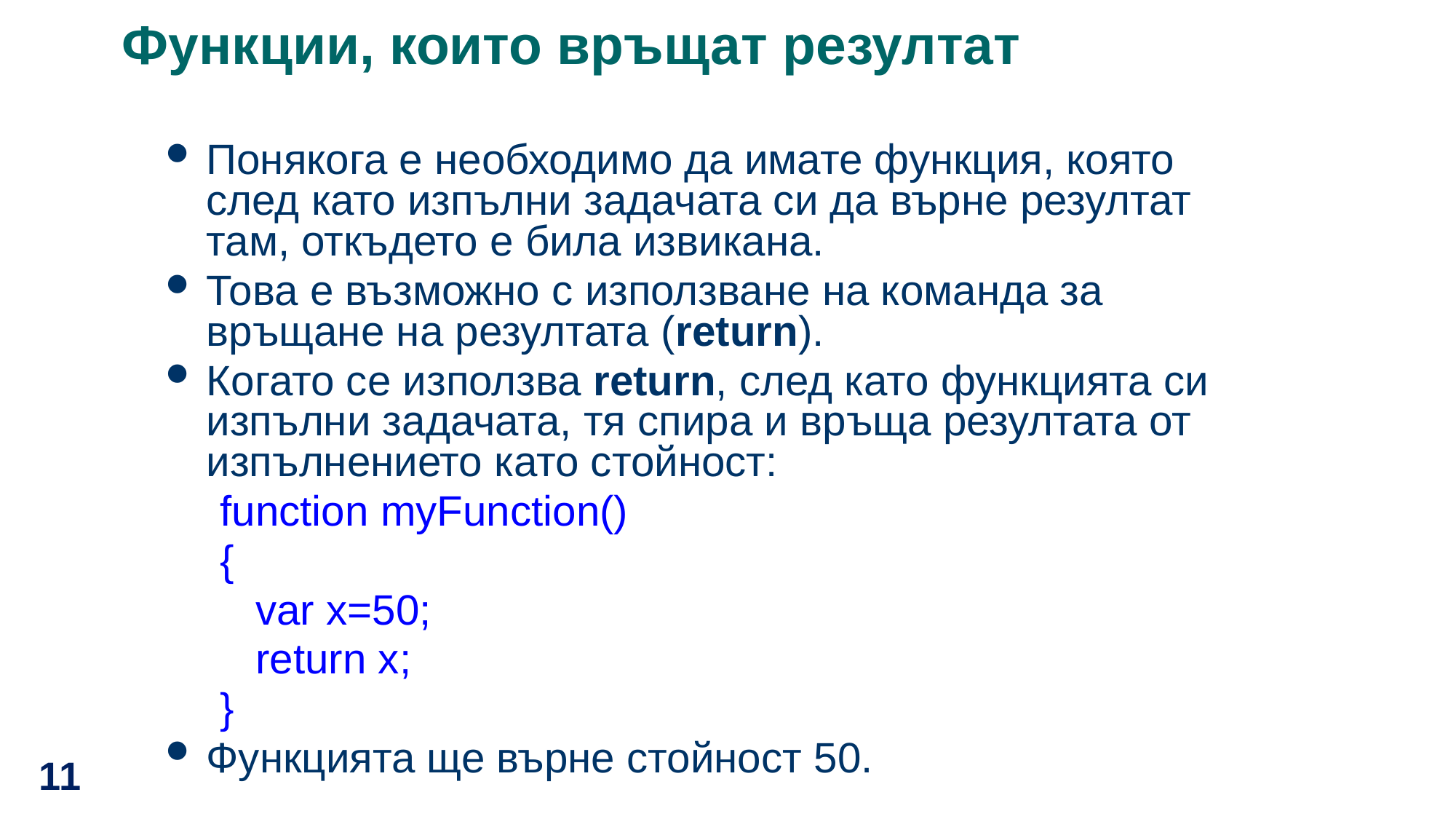

# Функции, които връщат резултат
Понякога е необходимо да имате функция, която след като изпълни задачата си да върне резултат там, откъдето е била извикана.
Това е възможно с използване на команда за връщане на резултата (return).
Когато се използва return, след като функцията си изпълни задачата, тя спира и връща резултата от изпълнението като стойност:
function myFunction()
{
   var x=50;
   return x;
}
Функцията ще върне стойност 50.
11